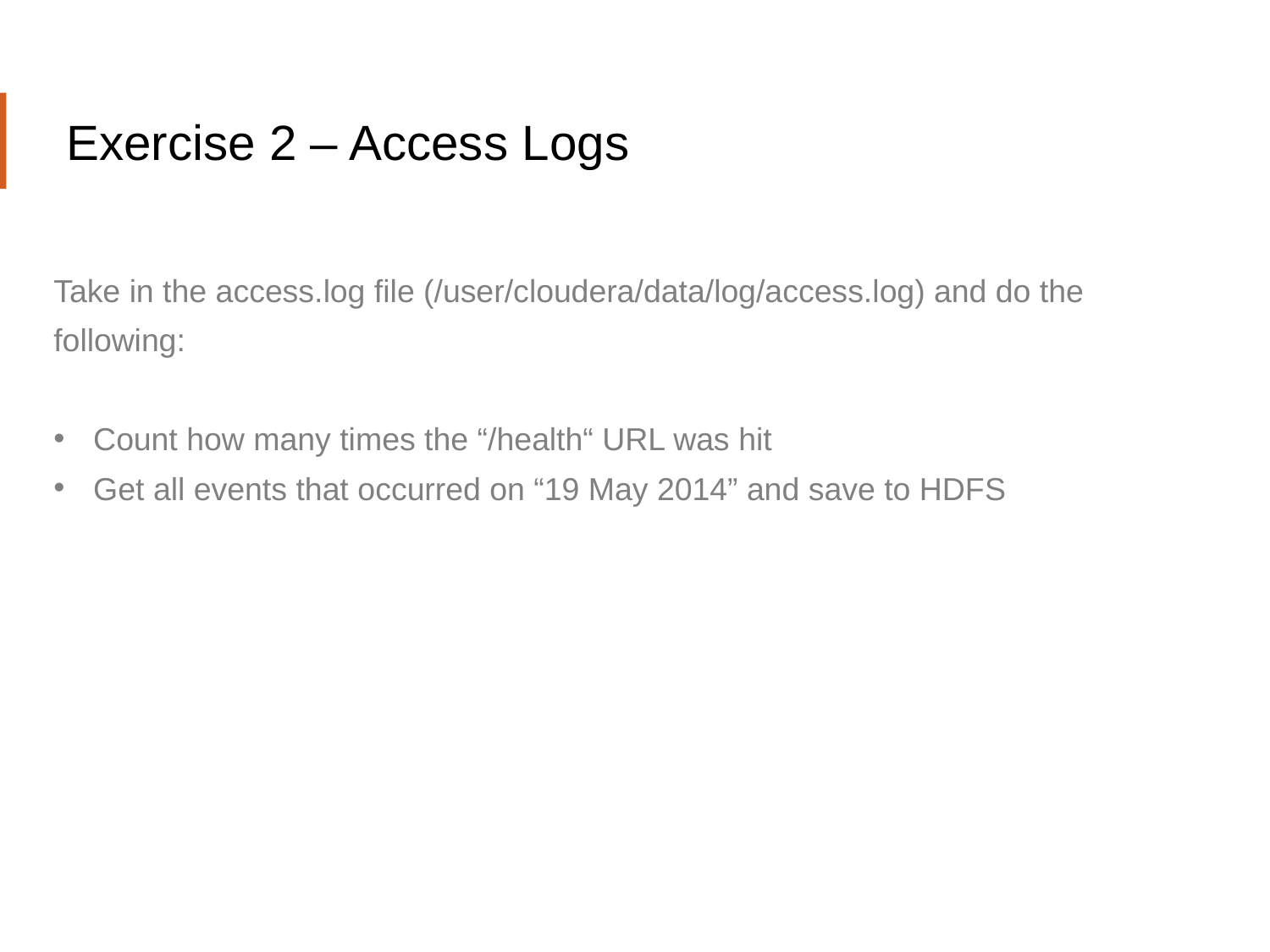

# Exercise 2 – Access Logs
Take in the access.log file (/user/cloudera/data/log/access.log) and do the following:

Count how many times the “/health“ URL was hit
Get all events that occurred on “19 May 2014” and save to HDFS